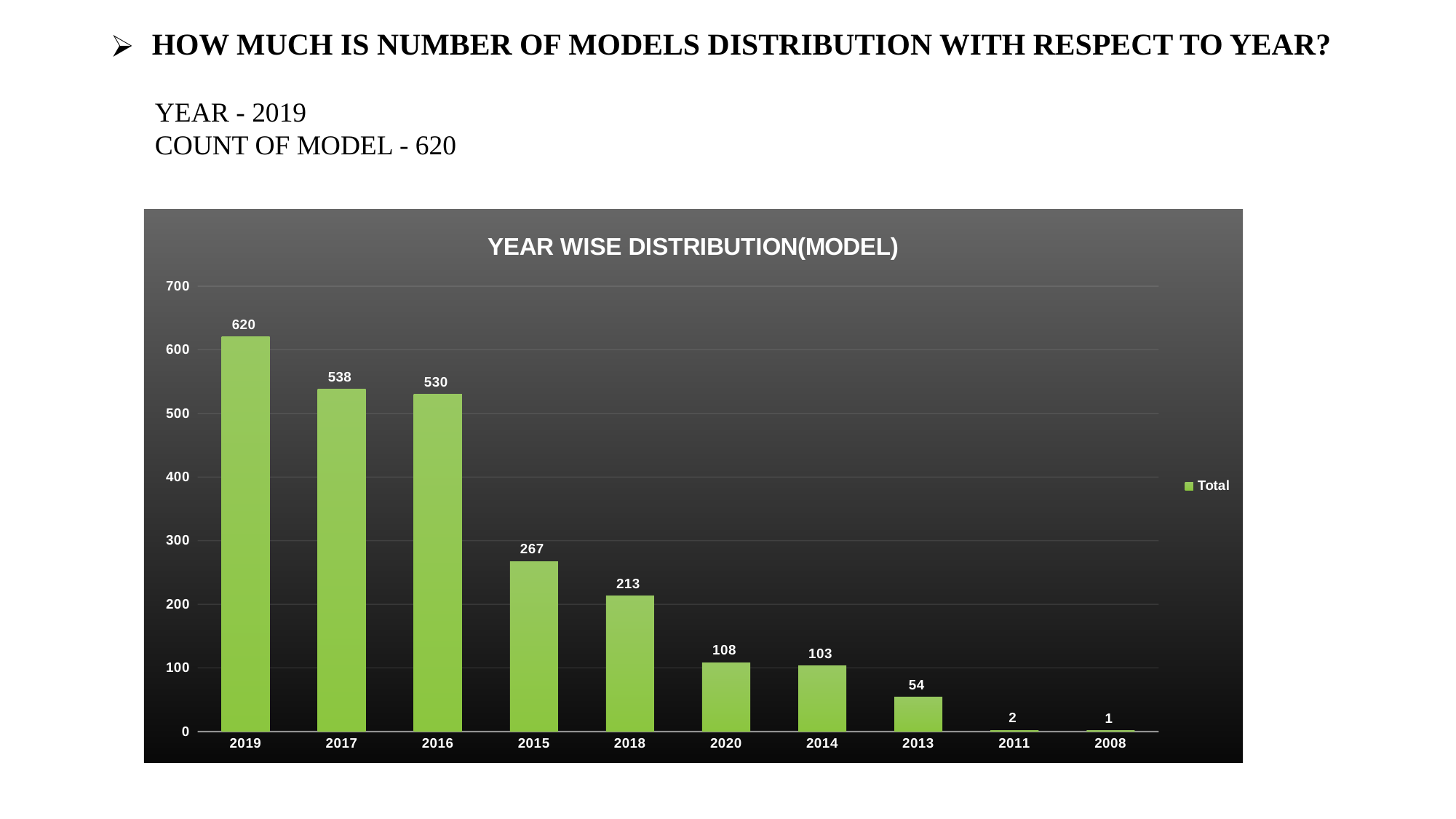

# HOW MUCH IS NUMBER OF MODELS DISTRIBUTION WITH RESPECT TO YEAR?
YEAR - 2019
COUNT OF MODEL - 620

### Chart: YEAR WISE DISTRIBUTION(MODEL)

| Category | Total |
|---|---|
| 2019 | 620.0 |
| 2017 | 538.0 |
| 2016 | 530.0 |
| 2015 | 267.0 |
| 2018 | 213.0 |
| 2020 | 108.0 |
| 2014 | 103.0 |
| 2013 | 54.0 |
| 2011 | 2.0 |
| 2008 | 1.0 |